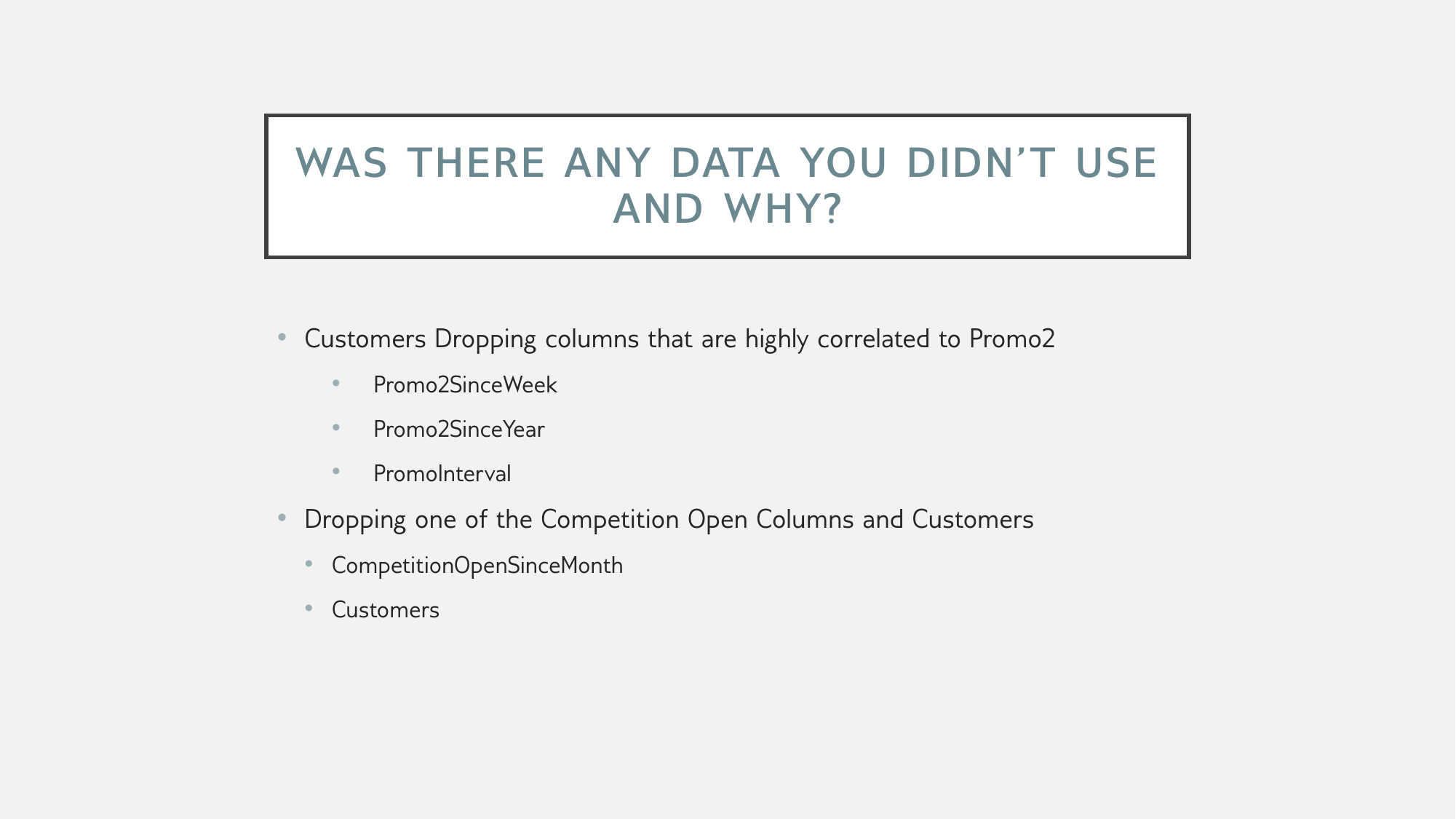

# Was there any data you didn’t use and why?
Customers Dropping columns that are highly correlated to Promo2
  Promo2SinceWeek
  Promo2SinceYear
  PromoInterval
Dropping one of the Competition Open Columns and Customers
CompetitionOpenSinceMonth
Customers